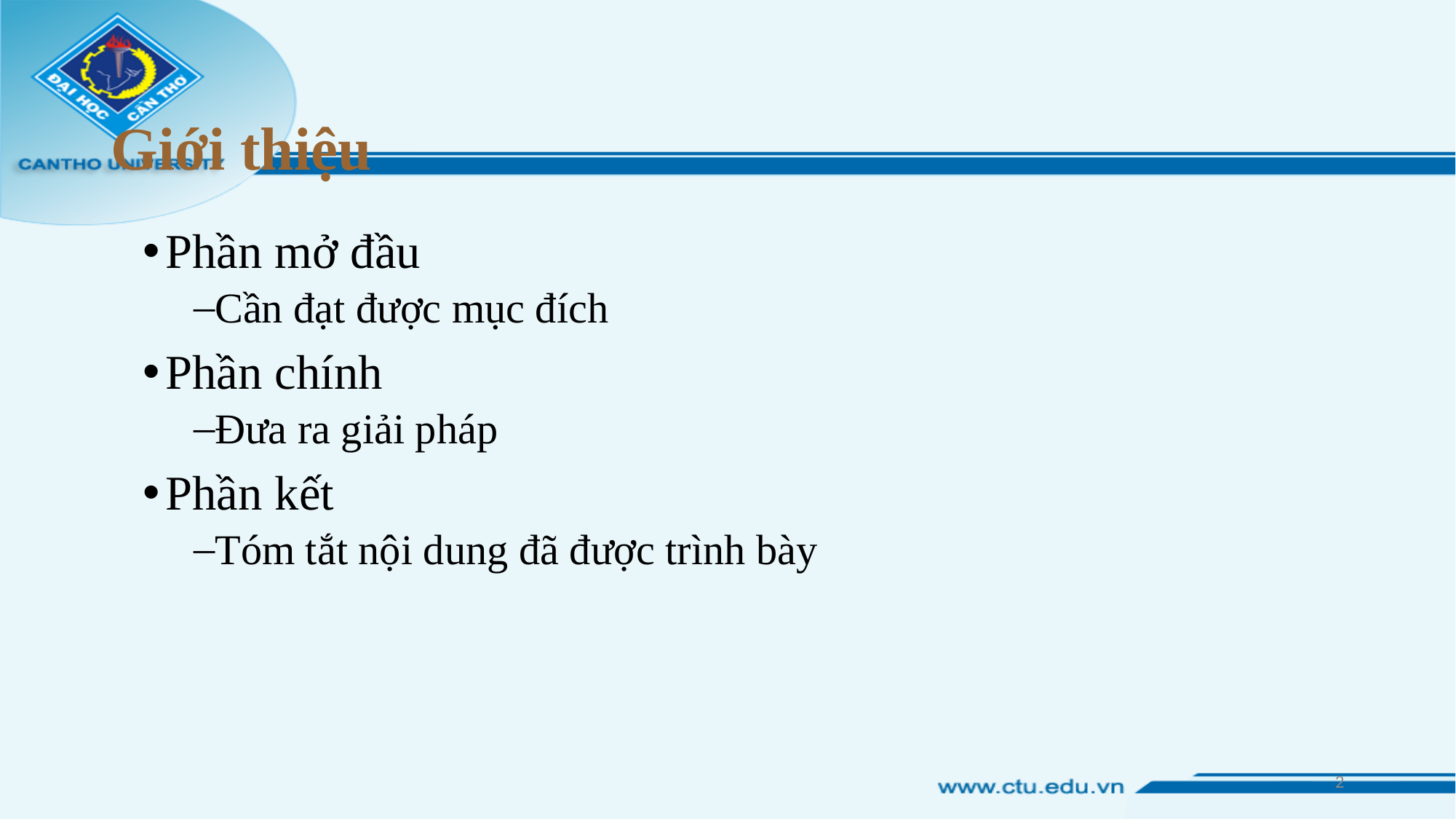

# Giới thiệu
Phần mở đầu
Cần đạt được mục đích
Phần chính
Đưa ra giải pháp
Phần kết
Tóm tắt nội dung đã được trình bày

2